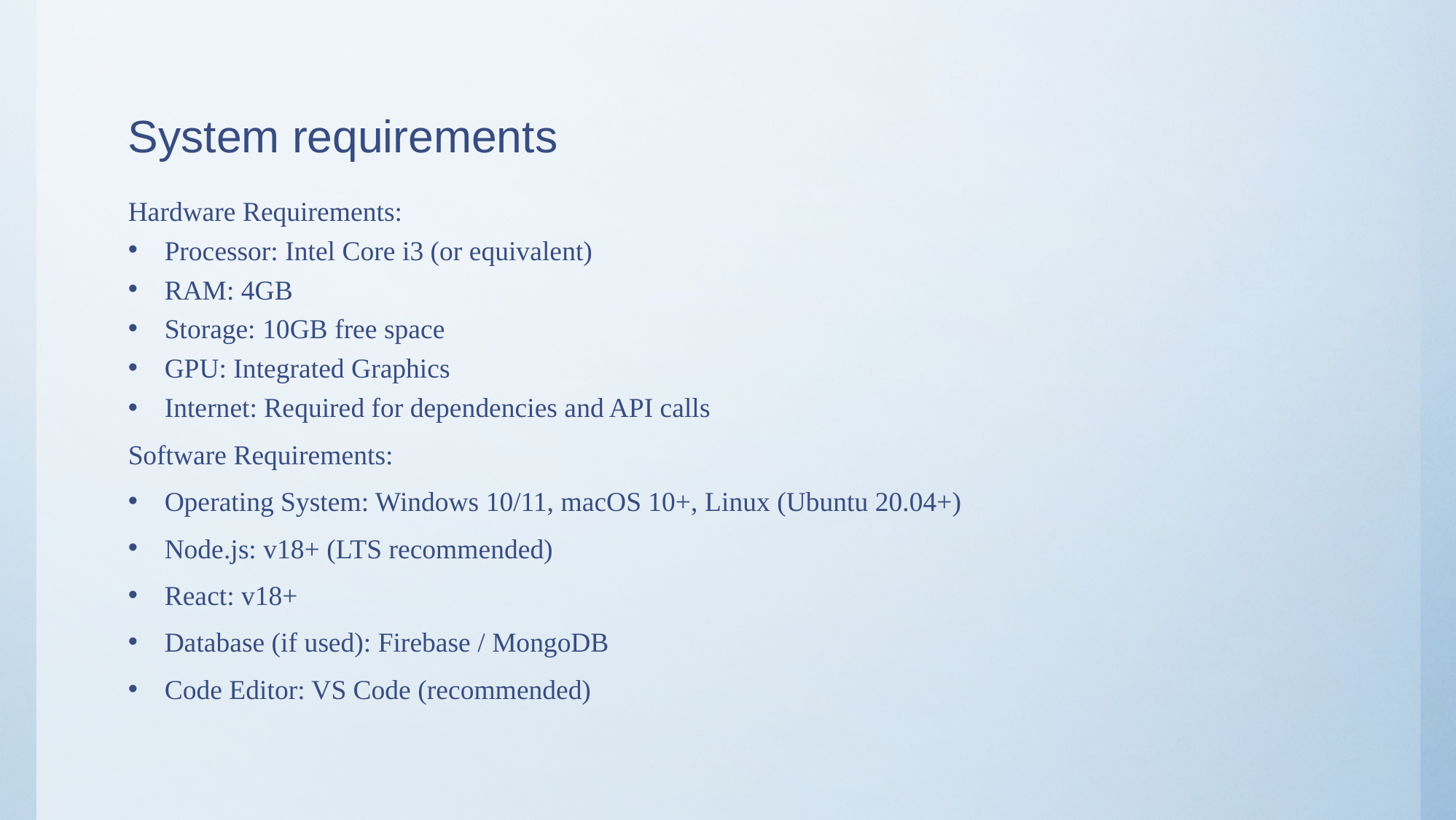

# System requirements
Hardware Requirements:
Processor: Intel Core i3 (or equivalent)
RAM: 4GB
Storage: 10GB free space
GPU: Integrated Graphics
Internet: Required for dependencies and API calls
Software Requirements:
Operating System: Windows 10/11, macOS 10+, Linux (Ubuntu 20.04+)
Node.js: v18+ (LTS recommended)
React: v18+
Database (if used): Firebase / MongoDB
Code Editor: VS Code (recommended)